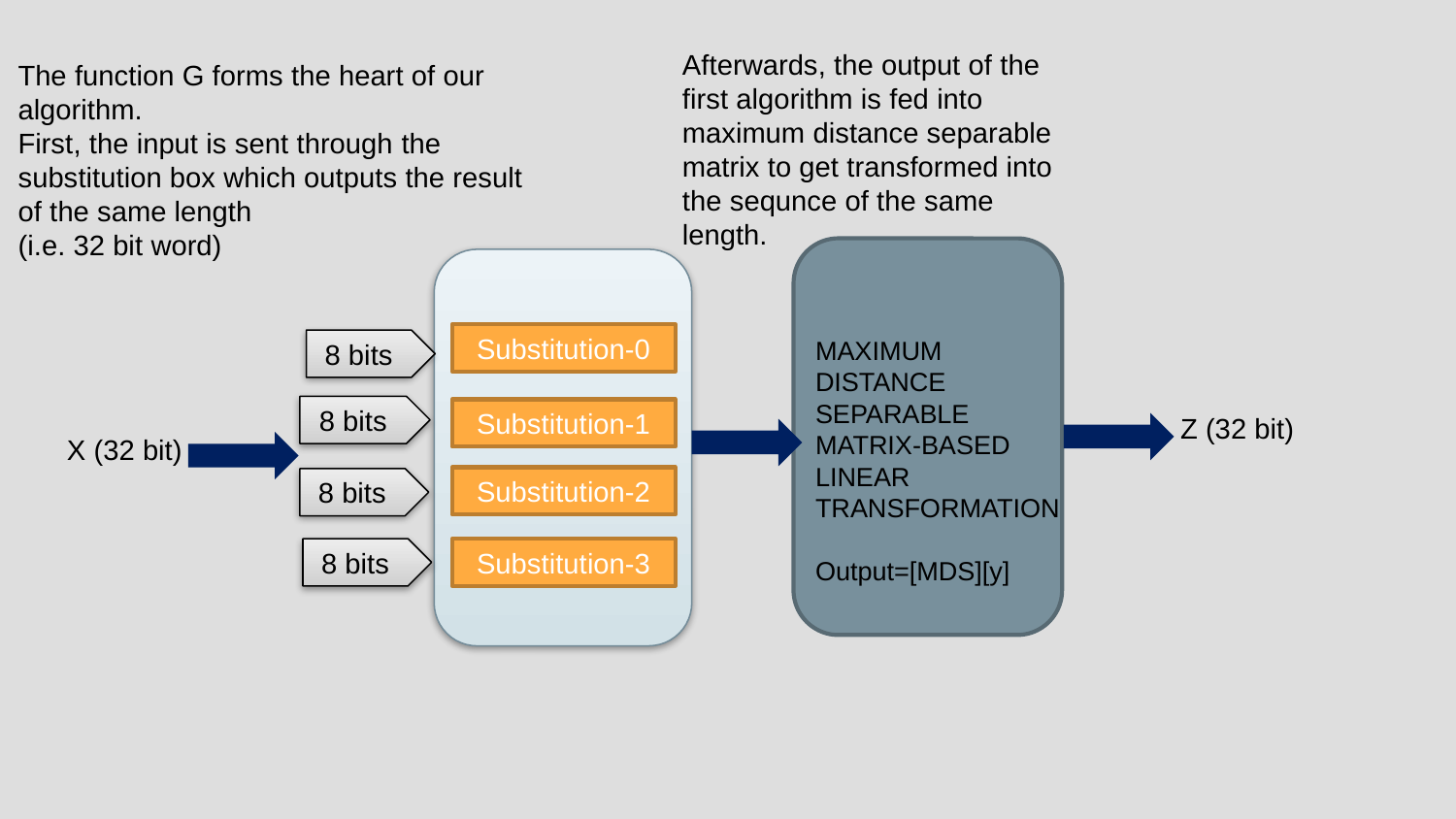

Afterwards, the output of the first algorithm is fed into maximum distance separable matrix to get transformed into the sequnce of the same length.

The function G forms the heart of our algorithm.
First, the input is sent through the substitution box which outputs the result of the same length
(i.e. 32 bit word)

Substitution-0
MAXIMUM DISTANCE SEPARABLE MATRIX-BASED LINEAR TRANSFORMATION

Output=[MDS][y]
8 bits
8 bits
Z (32 bit)
Substitution-1

X (32 bit)

Substitution-2
8 bits
8 bits
Substitution-3